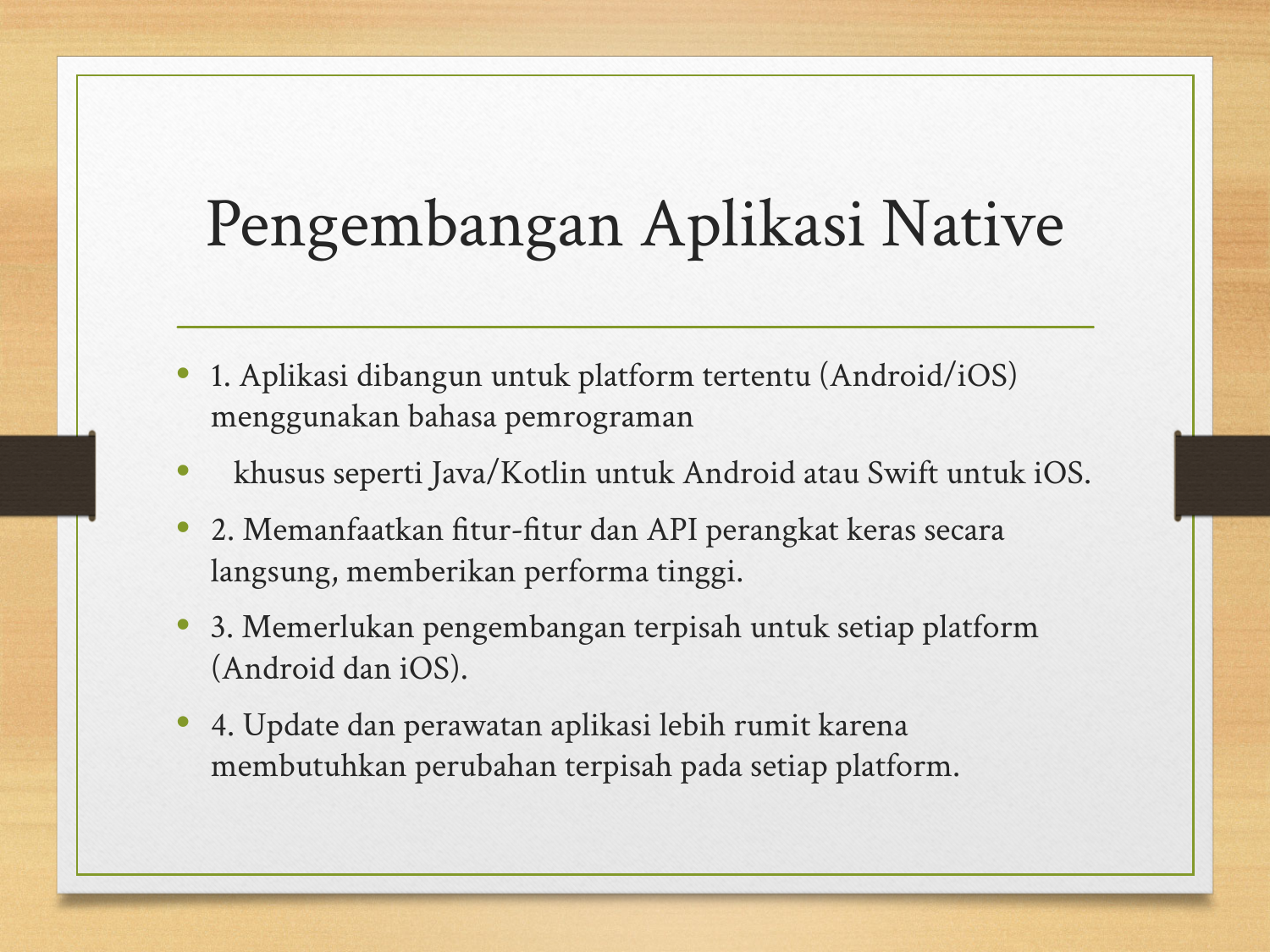

# Pengembangan Aplikasi Native
1. Aplikasi dibangun untuk platform tertentu (Android/iOS) menggunakan bahasa pemrograman
   khusus seperti Java/Kotlin untuk Android atau Swift untuk iOS.
2. Memanfaatkan fitur-fitur dan API perangkat keras secara langsung, memberikan performa tinggi.
3. Memerlukan pengembangan terpisah untuk setiap platform (Android dan iOS).
4. Update dan perawatan aplikasi lebih rumit karena membutuhkan perubahan terpisah pada setiap platform.